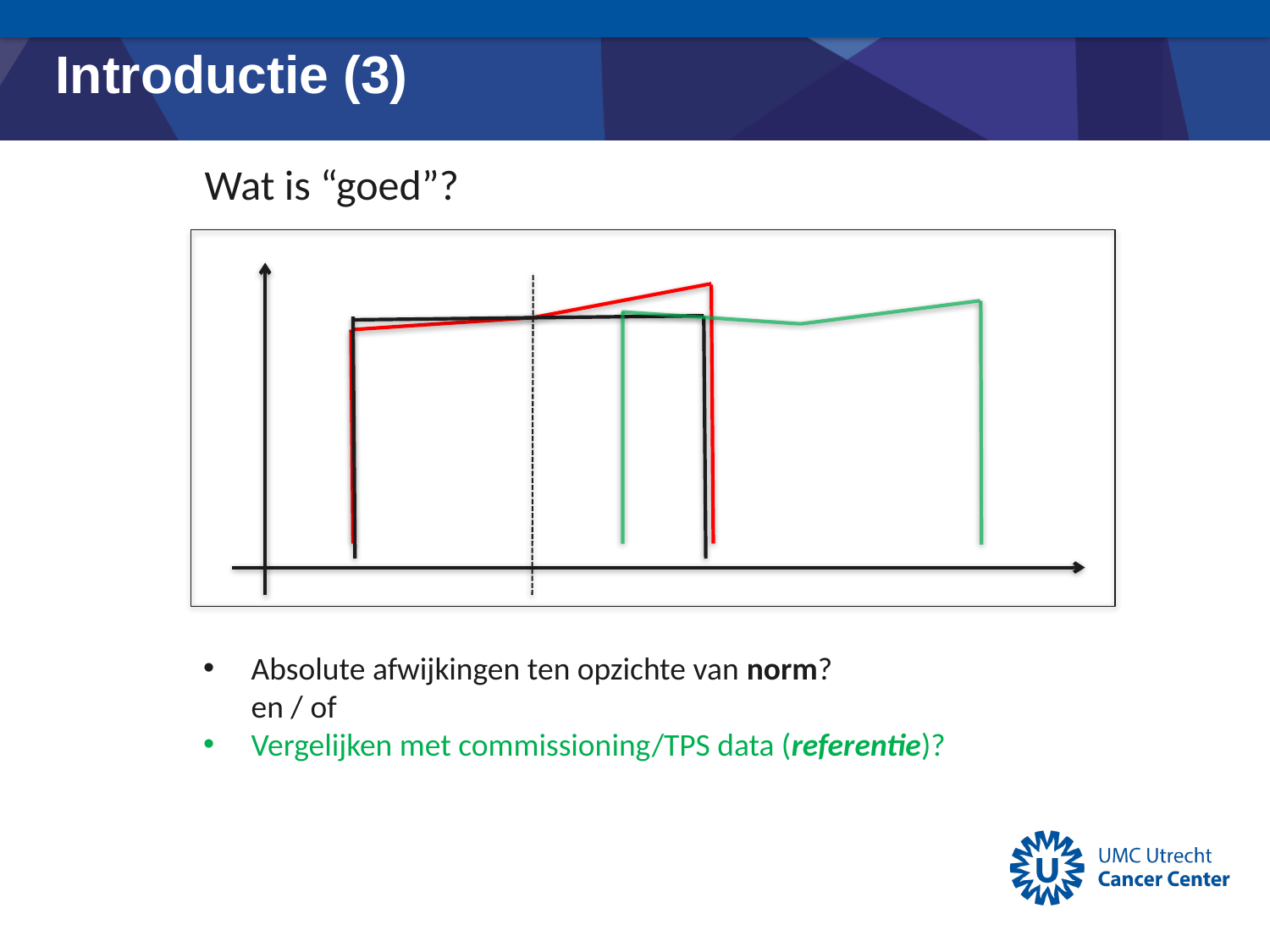

# Introductie (3)
Wat is “goed”?

Absolute afwijkingen ten opzichte van norm?
en / of
Vergelijken met commissioning/TPS data (referentie)?